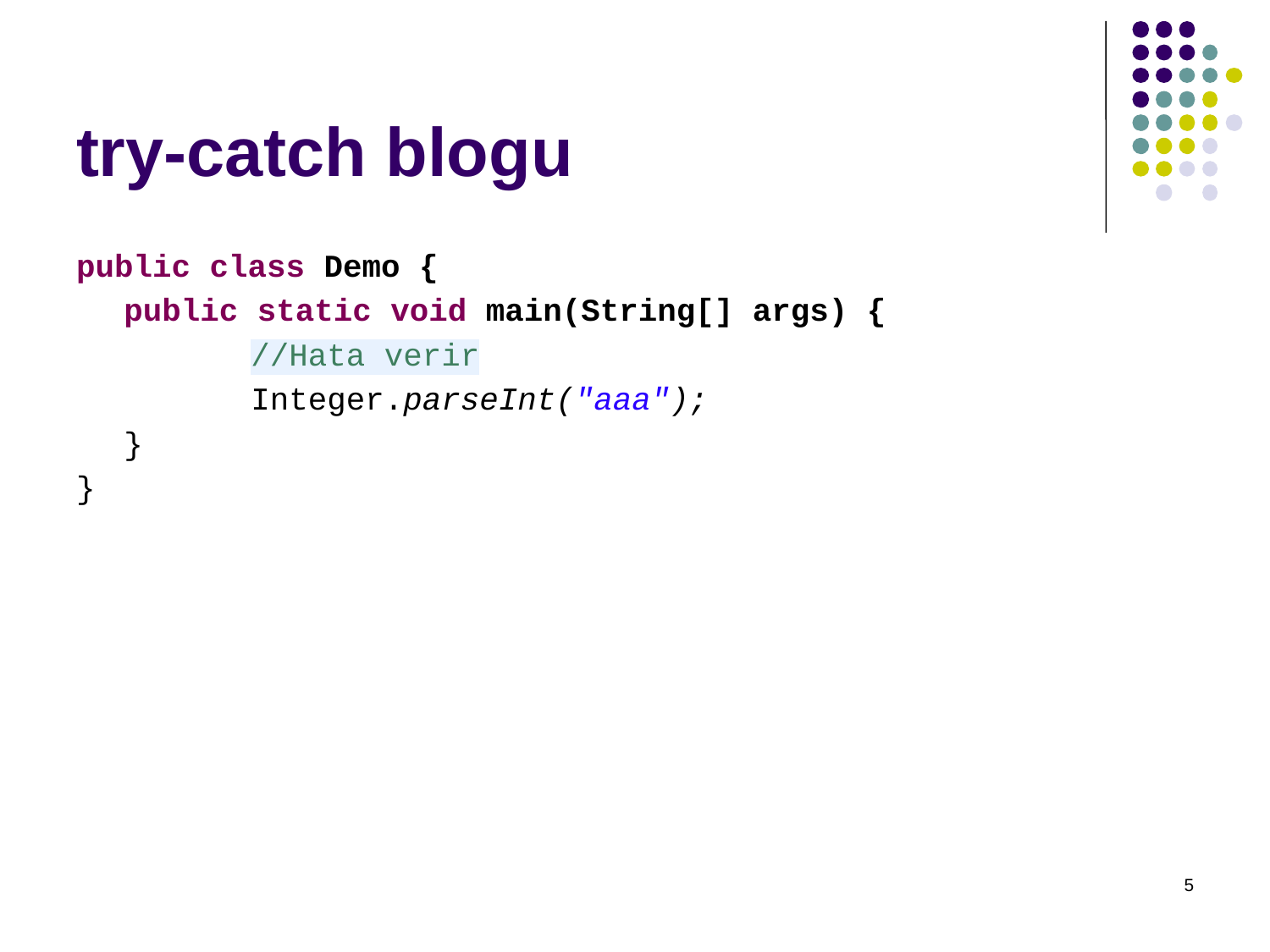

# try-catch blogu
public class Demo {
	public static void main(String[] args) {
		//Hata verir
		Integer.parseInt("aaa");
	}
}

5